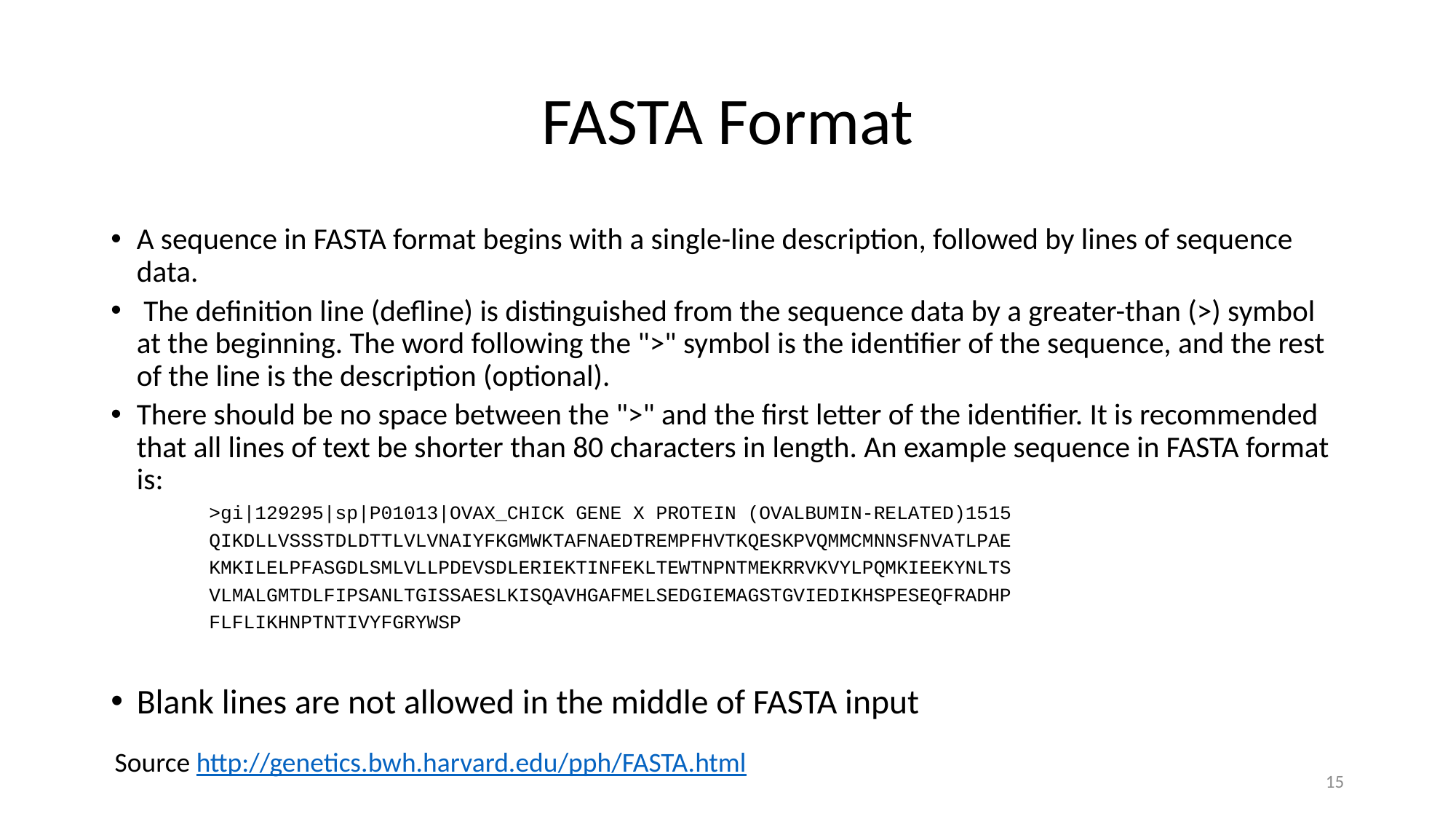

# FASTA Format
A sequence in FASTA format begins with a single-line description, followed by lines of sequence data.
 The definition line (defline) is distinguished from the sequence data by a greater-than (>) symbol at the beginning. The word following the ">" symbol is the identifier of the sequence, and the rest of the line is the description (optional).
There should be no space between the ">" and the first letter of the identifier. It is recommended that all lines of text be shorter than 80 characters in length. An example sequence in FASTA format is:
		>gi|129295|sp|P01013|OVAX_CHICK GENE X PROTEIN (OVALBUMIN-RELATED)1515
		QIKDLLVSSSTDLDTTLVLVNAIYFKGMWKTAFNAEDTREMPFHVTKQESKPVQMMCMNNSFNVATLPAE
		KMKILELPFASGDLSMLVLLPDEVSDLERIEKTINFEKLTEWTNPNTMEKRRVKVYLPQMKIEEKYNLTS
		VLMALGMTDLFIPSANLTGISSAESLKISQAVHGAFMELSEDGIEMAGSTGVIEDIKHSPESEQFRADHP
		FLFLIKHNPTNTIVYFGRYWSP

Blank lines are not allowed in the middle of FASTA input
Source http://genetics.bwh.harvard.edu/pph/FASTA.html
15